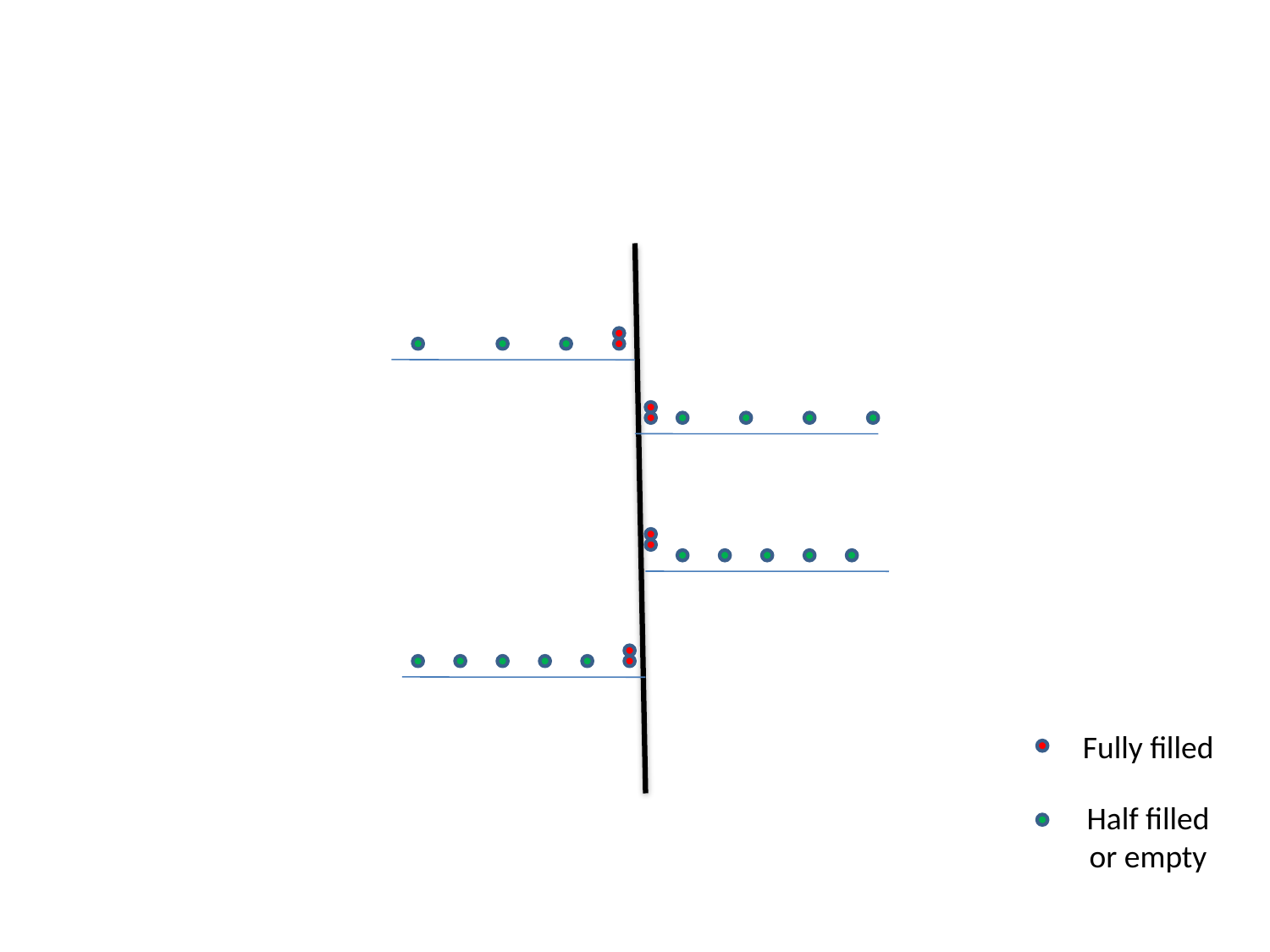

#

Fully filled

Half filled or empty